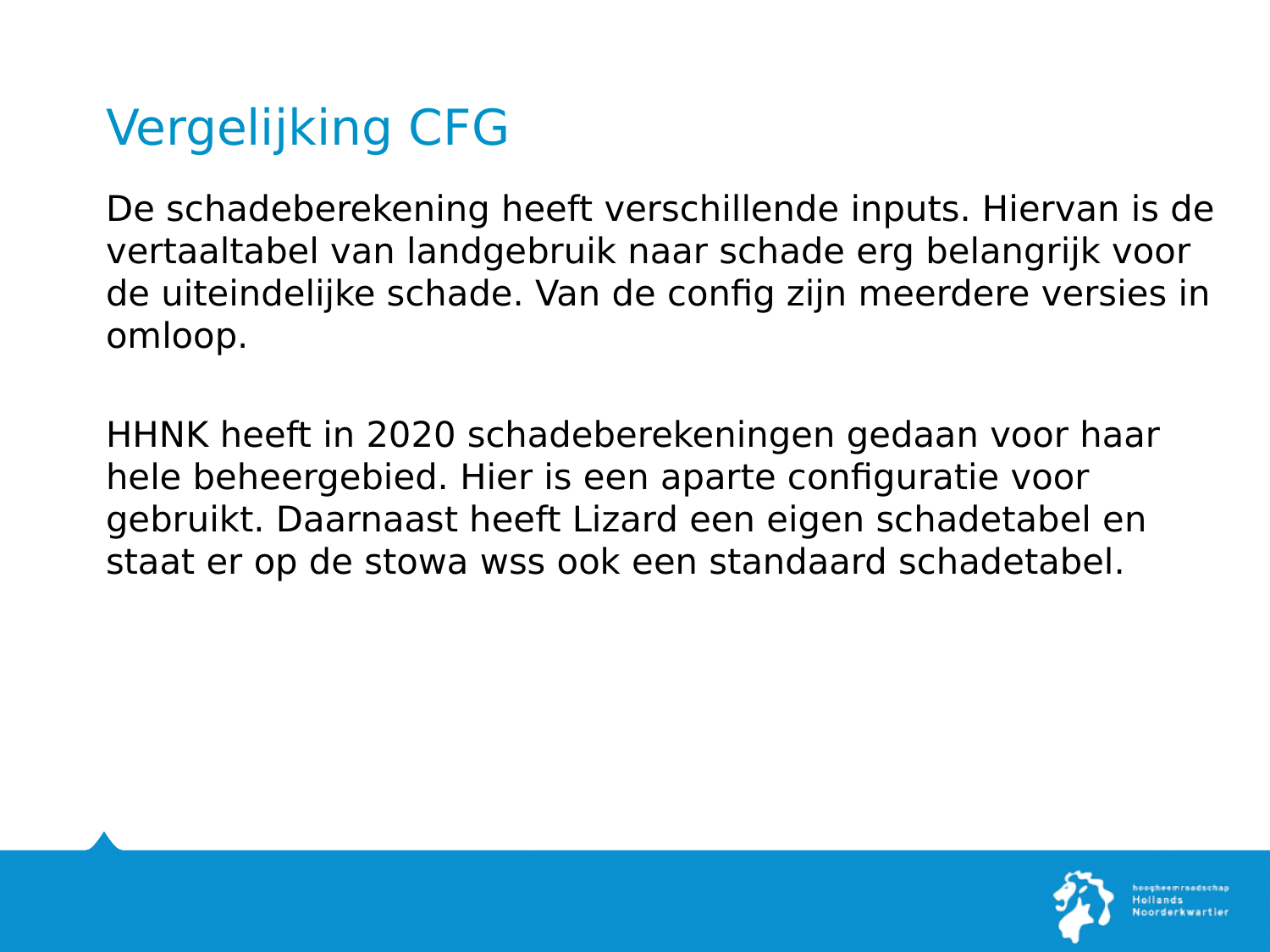

# Vergelijking CFG
De schadeberekening heeft verschillende inputs. Hiervan is de vertaaltabel van landgebruik naar schade erg belangrijk voor de uiteindelijke schade. Van de config zijn meerdere versies in omloop.

HHNK heeft in 2020 schadeberekeningen gedaan voor haar hele beheergebied. Hier is een aparte configuratie voor gebruikt. Daarnaast heeft Lizard een eigen schadetabel en staat er op de stowa wss ook een standaard schadetabel.